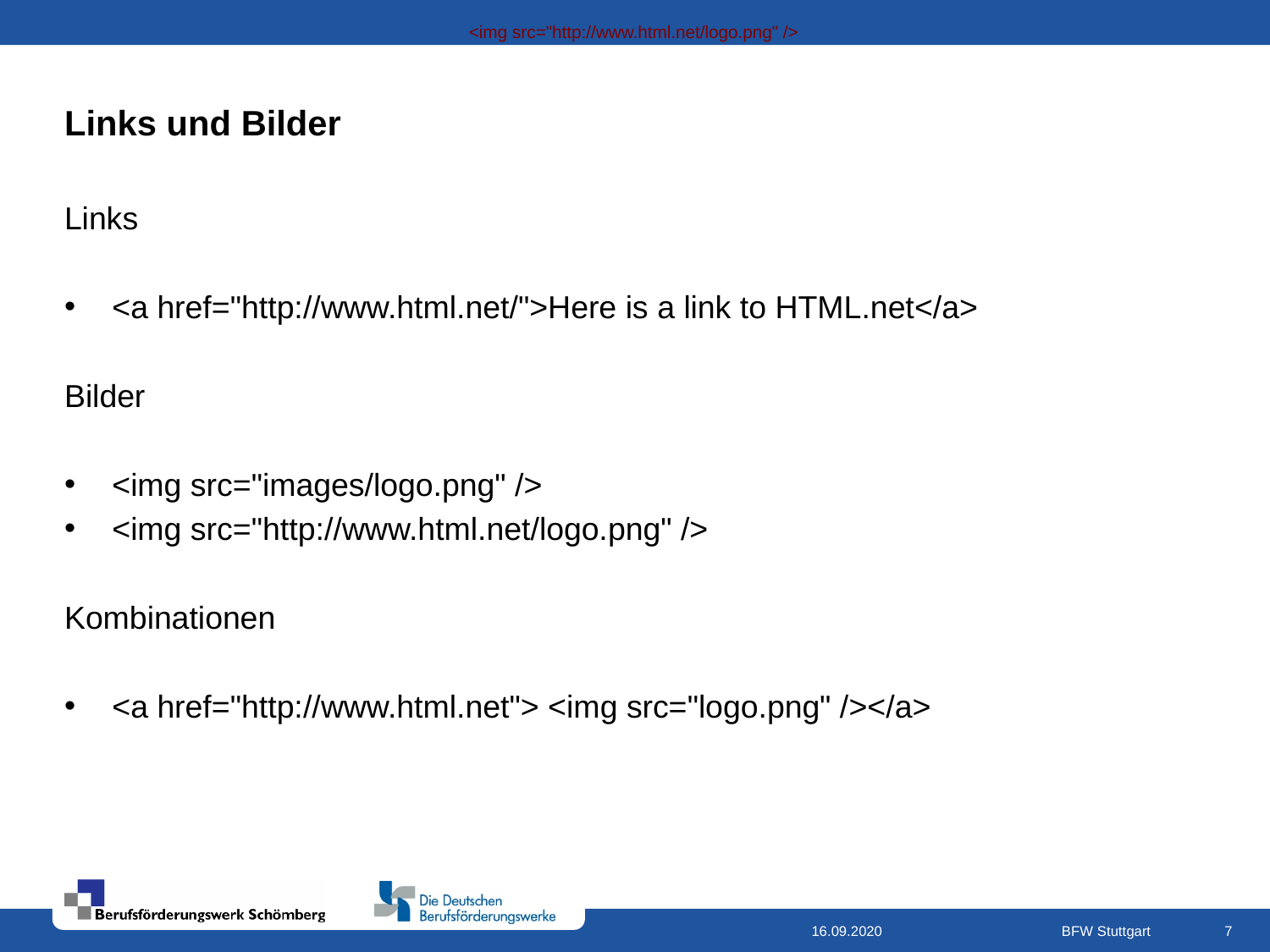

<img src="http://www.html.net/logo.png" />
# Links und Bilder
Links

<a href="http://www.html.net/">Here is a link to HTML.net</a>

Bilder

<img src="images/logo.png" />
<img src="http://www.html.net/logo.png" />

Kombinationen

<a href="http://www.html.net"> <img src="logo.png" /></a>

16.09.2020
BFW Stuttgart